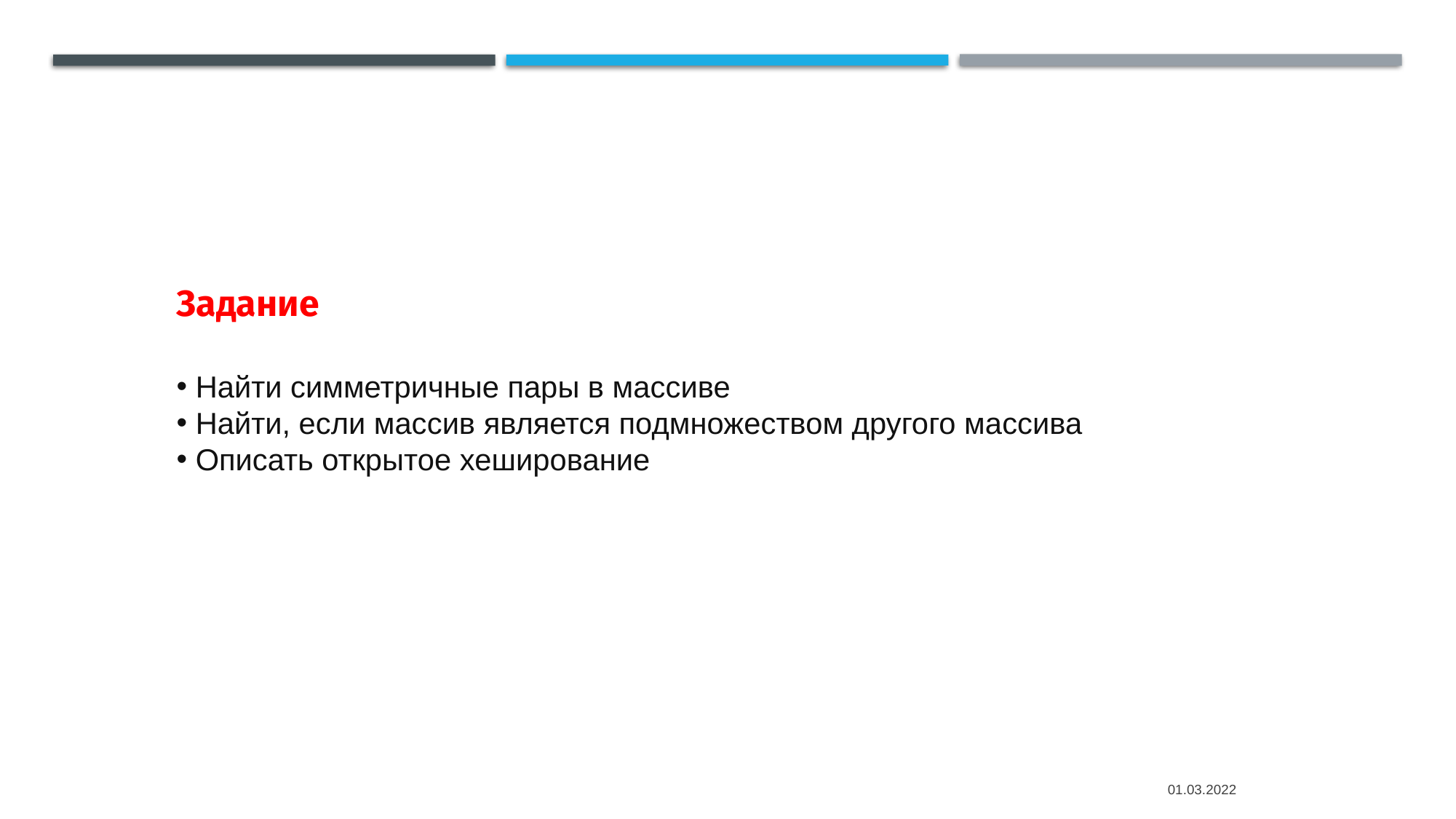

#
Задание

 Найти симметричные пары в массиве
 Найти, если массив является подмножеством другого массива
 Описать открытое хеширование
01.03.2022